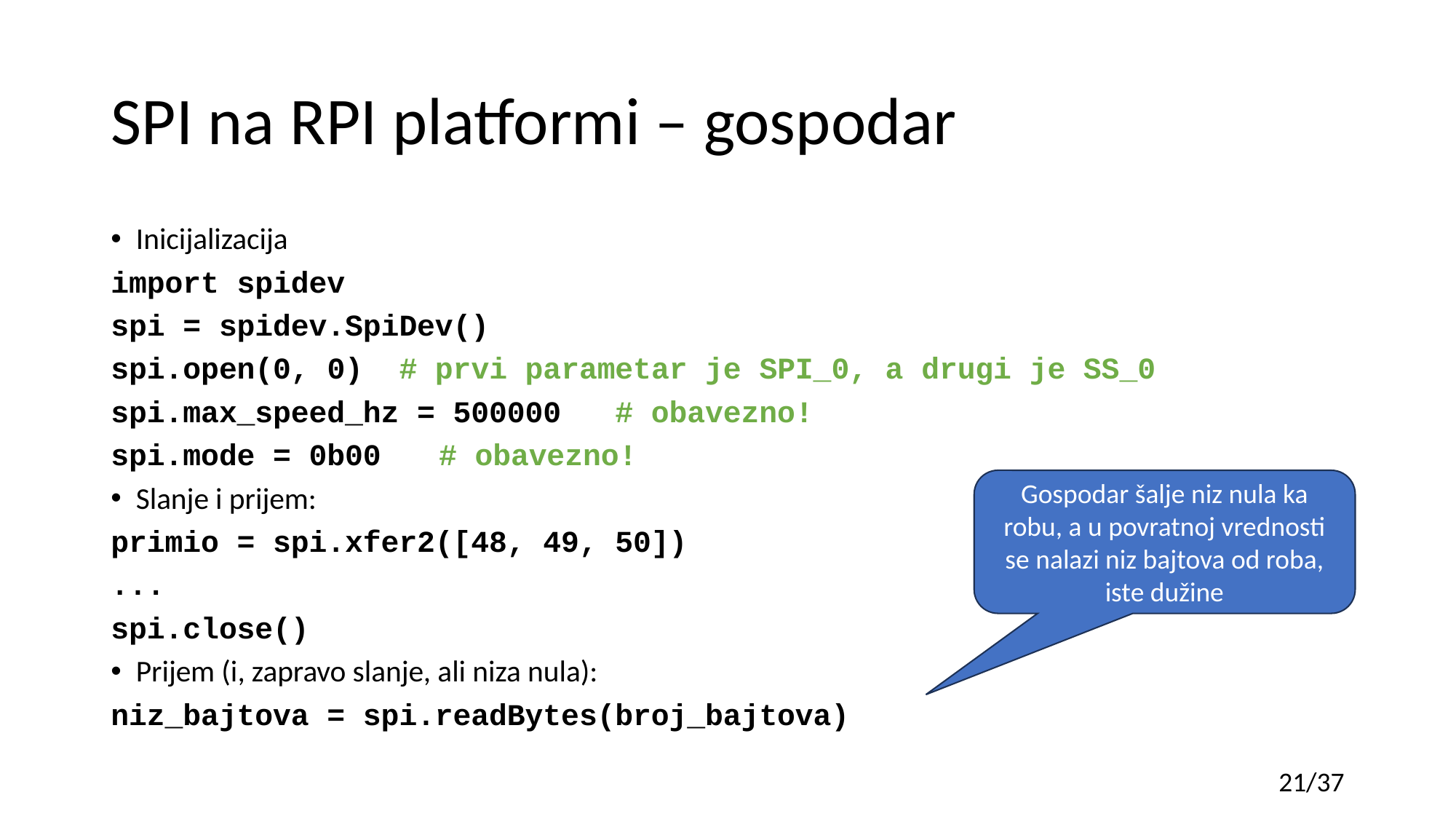

# SPI na RPI platformi – gospodar
Inicijalizacija
import spidev
spi = spidev.SpiDev()
spi.open(0, 0)  # prvi parametar je SPI_0, a drugi je SS_0
spi.max_speed_hz = 500000   # obavezno!
spi.mode = 0b00			 # obavezno!
Slanje i prijem:
primio = spi.xfer2([48, 49, 50])
...
spi.close()
Prijem (i, zapravo slanje, ali niza nula):
niz_bajtova = spi.readBytes(broj_bajtova)
Gospodar šalje niz nula ka robu, a u povratnoj vrednosti se nalazi niz bajtova od roba, iste dužine